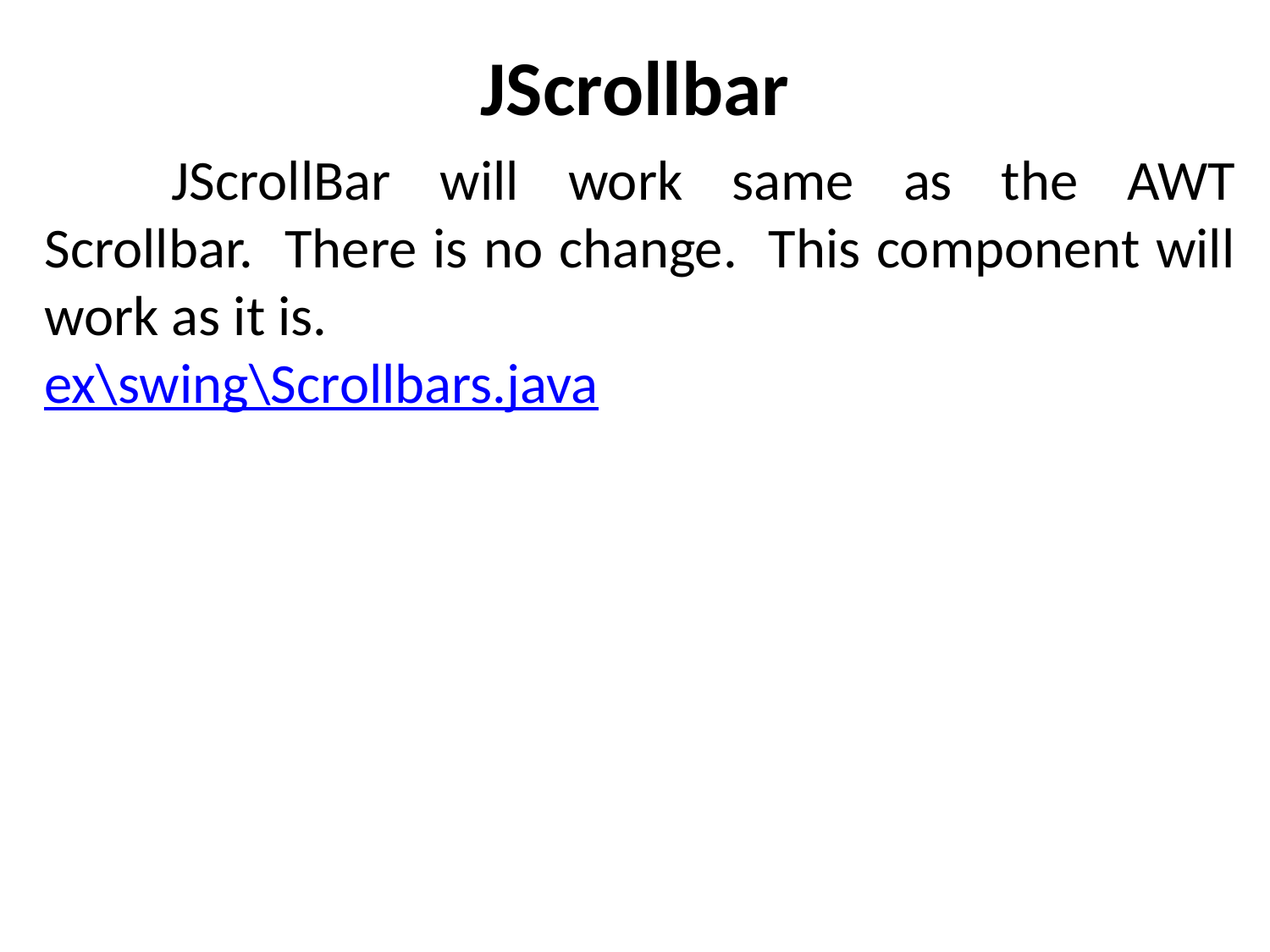

# JScrollbar
	JScrollBar will work same as the AWT Scrollbar.  There is no change.  This component will work as it is.
ex\swing\Scrollbars.java